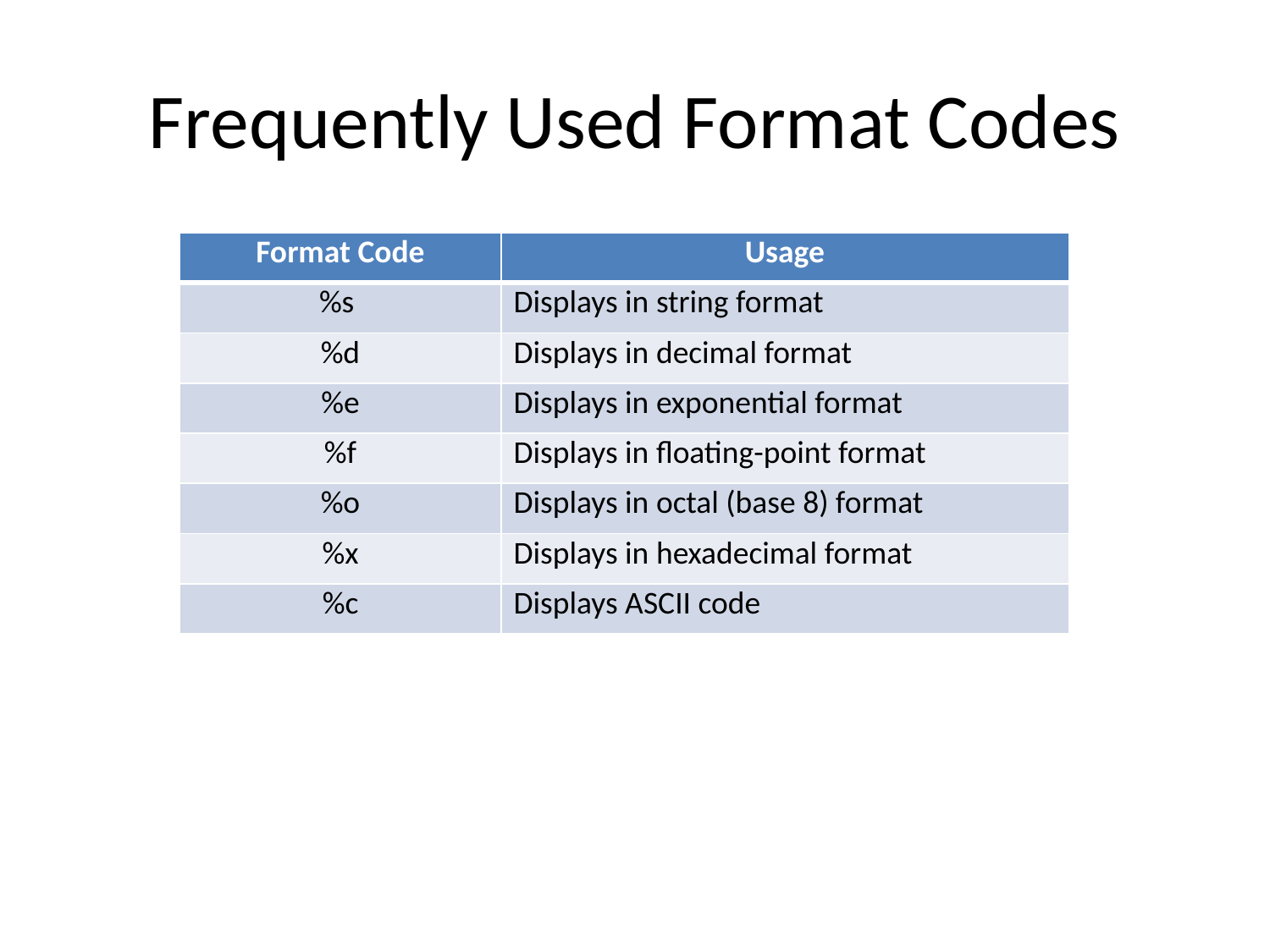

# Frequently Used Format Codes
| Format Code | Usage |
| --- | --- |
| %s | Displays in string format |
| %d | Displays in decimal format |
| %e | Displays in exponential format |
| %f | Displays in floating-point format |
| %o | Displays in octal (base 8) format |
| %x | Displays in hexadecimal format |
| %c | Displays ASCII code |